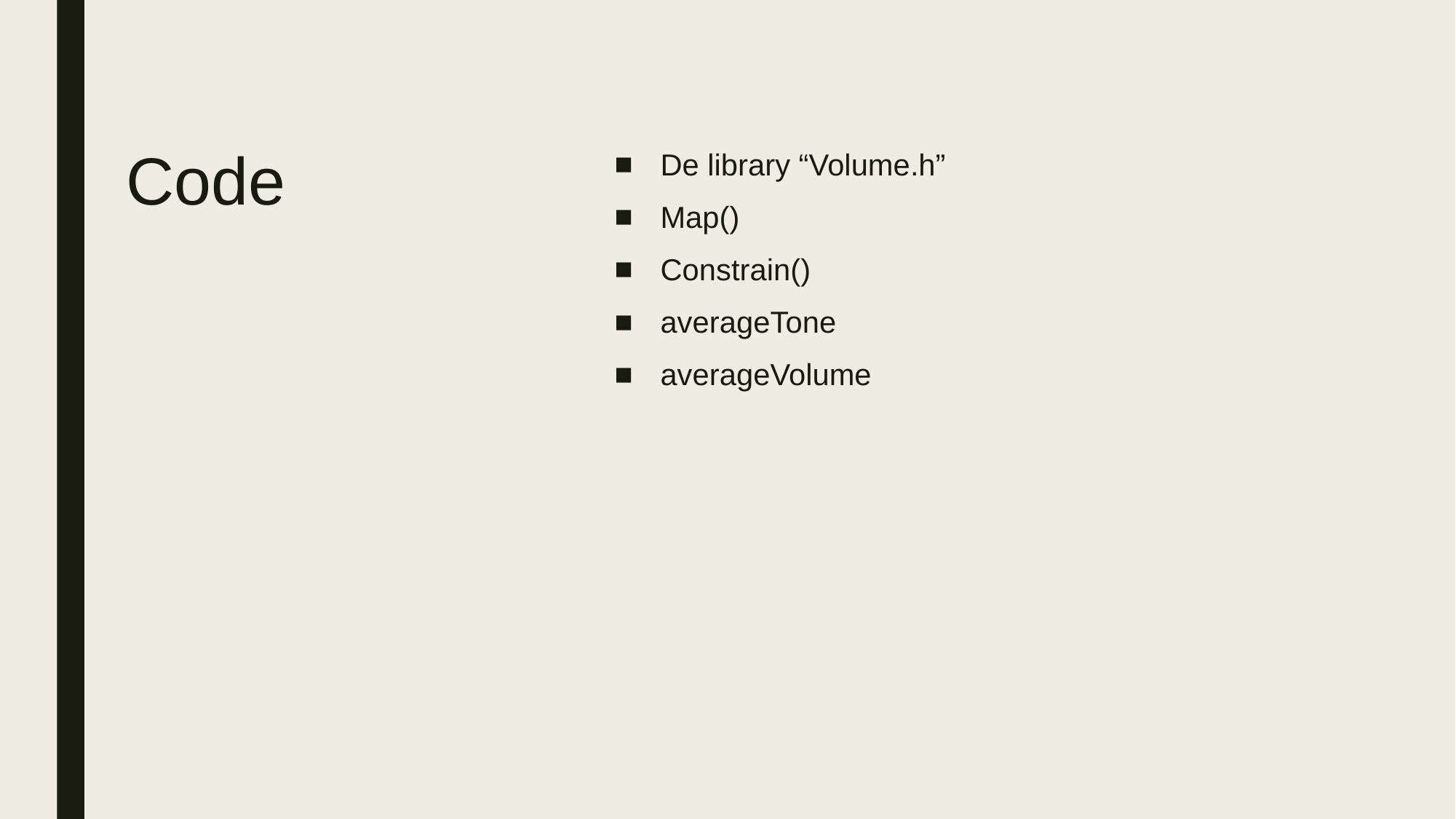

De library “Volume.h”
Map()
Constrain()
averageTone
averageVolume

# Code